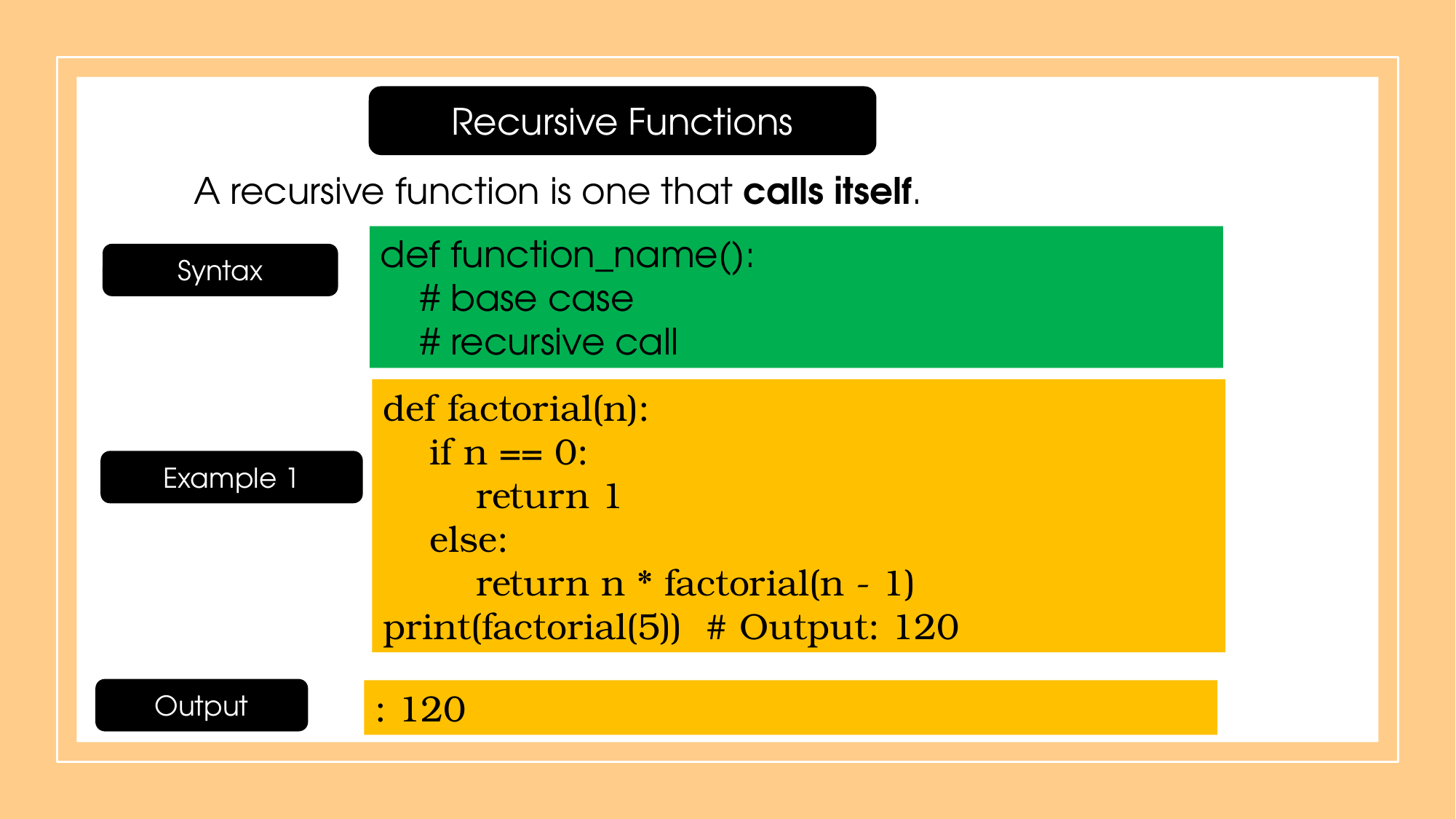

Recursive Functions

A recursive function is one that calls itself.
def function_name():
    # base case
    # recursive call
Syntax
def factorial(n):
    if n == 0:
        return 1
    else:
        return n * factorial(n - 1)
print(factorial(5))  # Output: 120
Example 1
Output
: 120